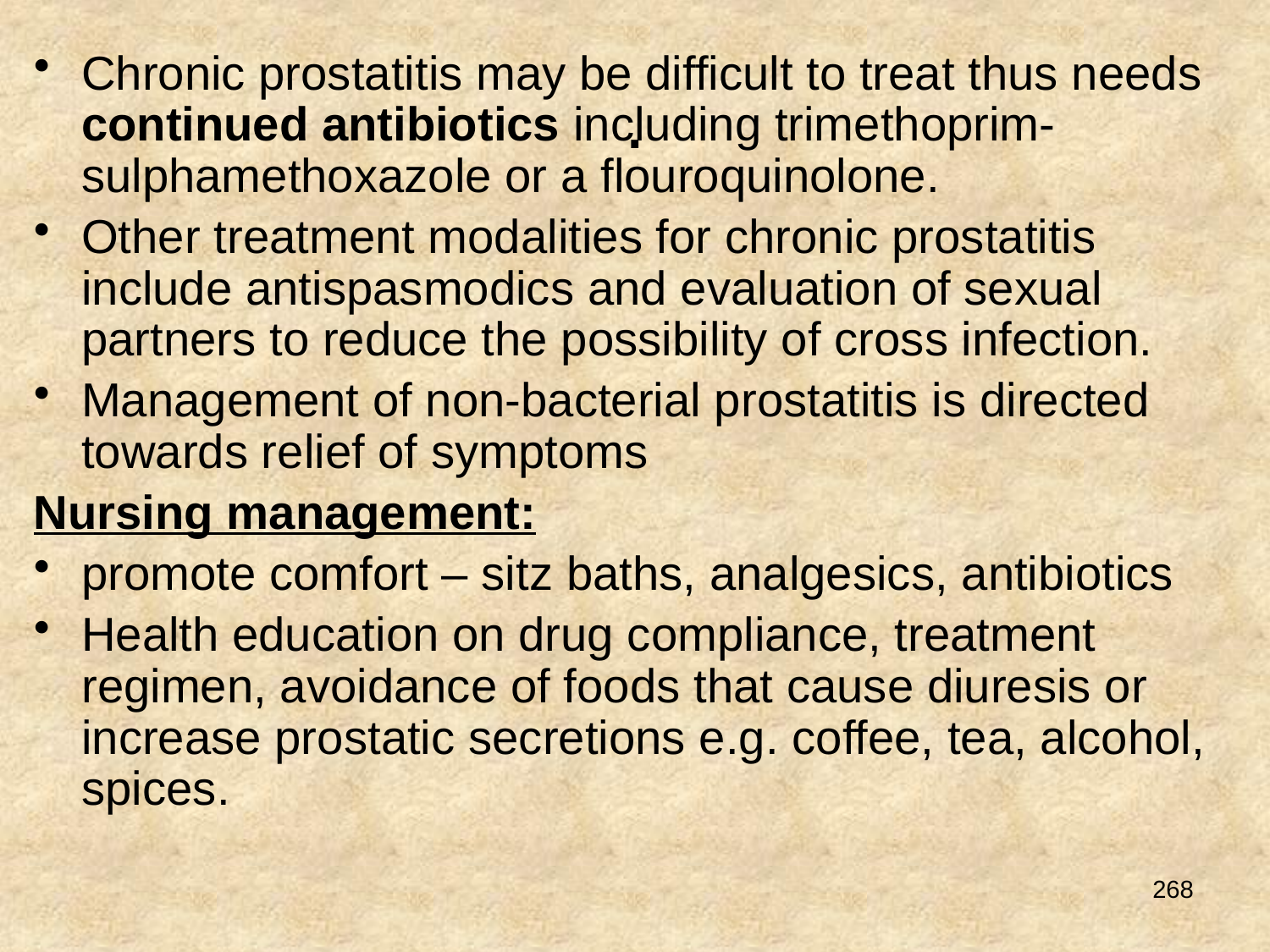

# .
Chronic prostatitis may be difficult to treat thus needs continued antibiotics including trimethoprim-sulphamethoxazole or a flouroquinolone.
Other treatment modalities for chronic prostatitis include antispasmodics and evaluation of sexual partners to reduce the possibility of cross infection.
Management of non-bacterial prostatitis is directed towards relief of symptoms
Nursing management:
promote comfort – sitz baths, analgesics, antibiotics
Health education on drug compliance, treatment regimen, avoidance of foods that cause diuresis or increase prostatic secretions e.g. coffee, tea, alcohol, spices.

268